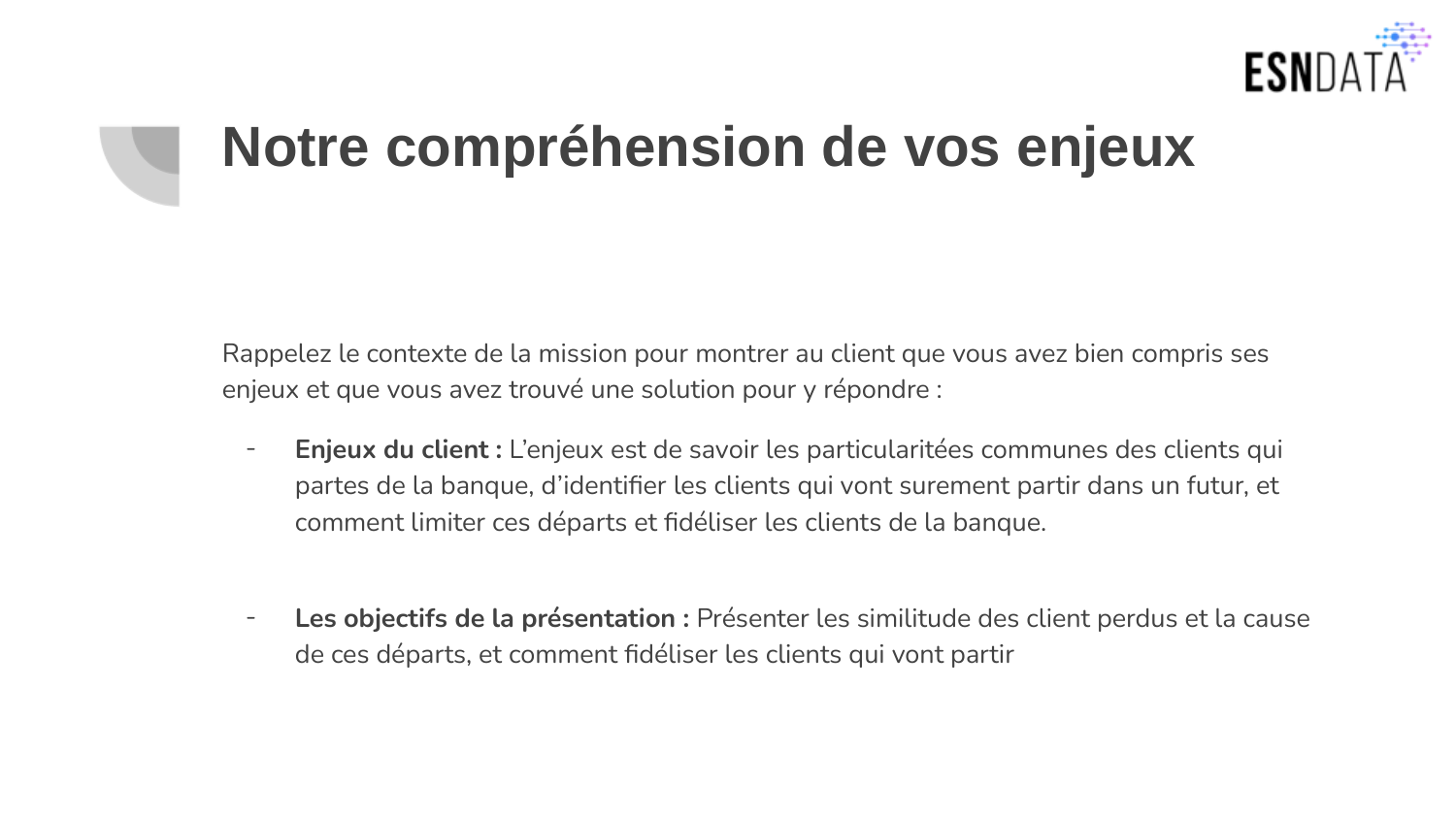

# Notre compréhension de vos enjeux
Rappelez le contexte de la mission pour montrer au client que vous avez bien compris ses enjeux et que vous avez trouvé une solution pour y répondre :
Enjeux du client : L’enjeux est de savoir les particularitées communes des clients qui partes de la banque, d’identifier les clients qui vont surement partir dans un futur, et comment limiter ces départs et fidéliser les clients de la banque.

Les objectifs de la présentation : Présenter les similitude des client perdus et la cause de ces départs, et comment fidéliser les clients qui vont partir